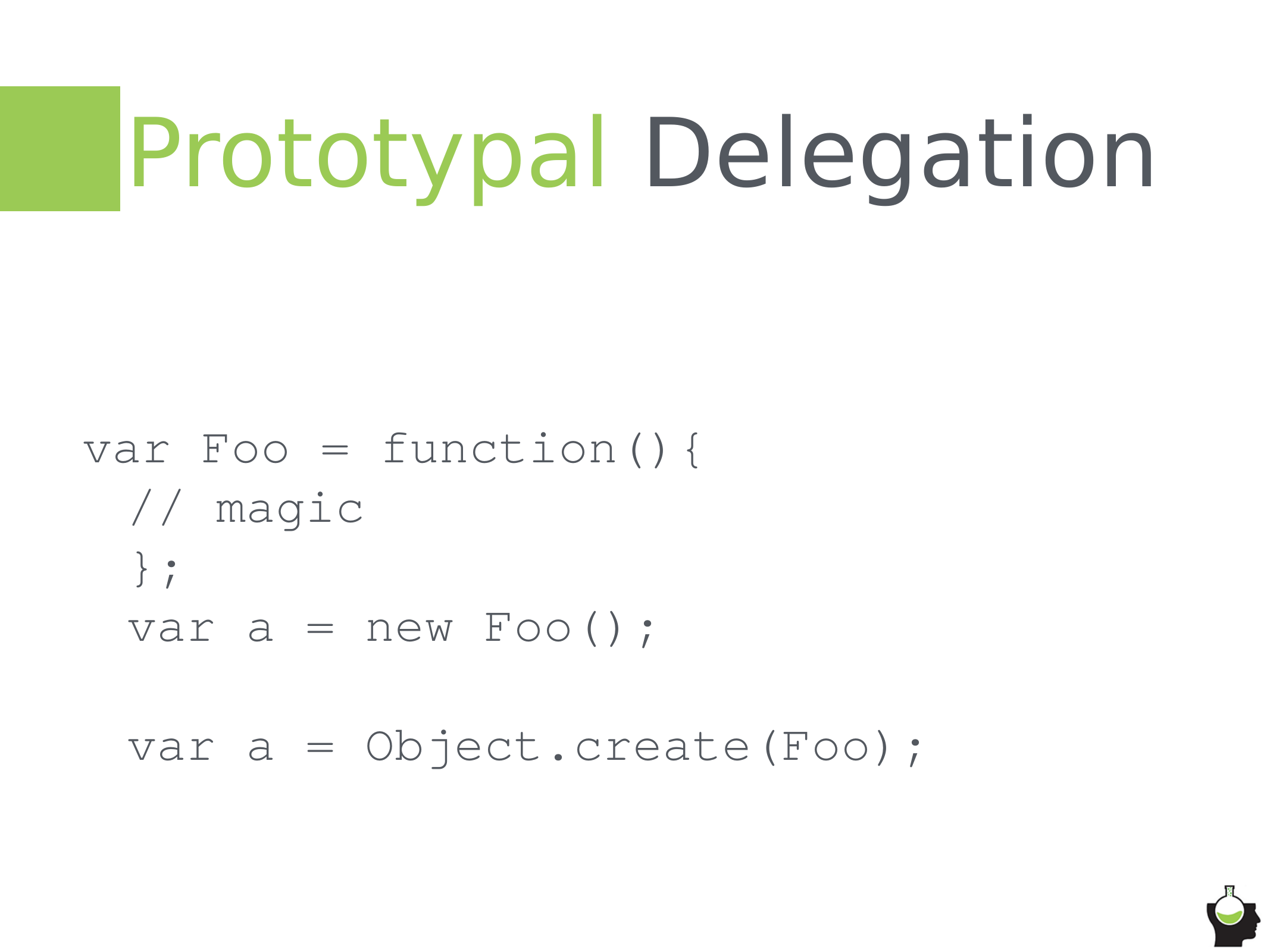

# Prototypal Delegation
var Foo = function(){
// magic
};
var a = new Foo();

var a = Object.create(Foo);